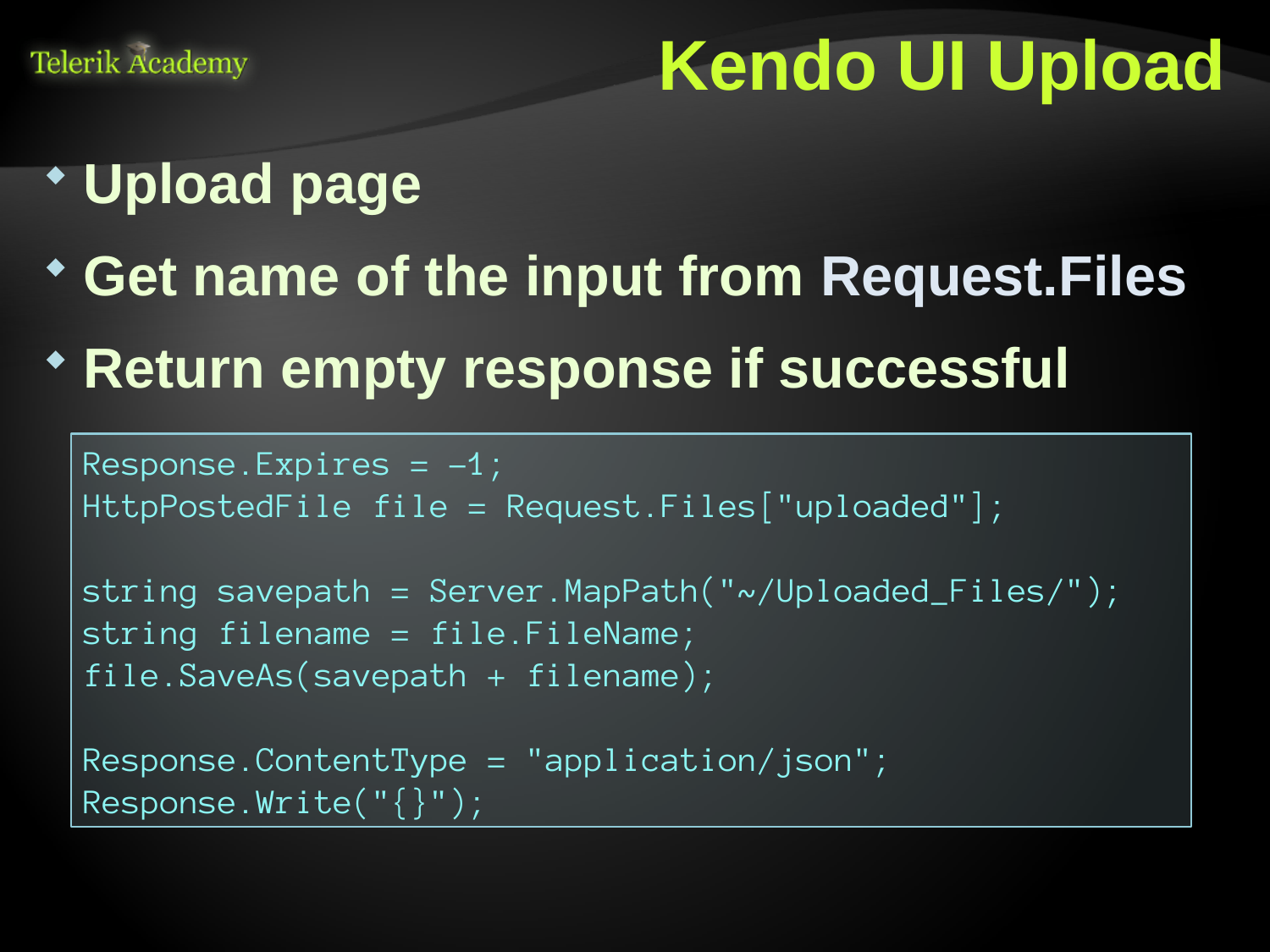

# Kendo UI Upload
Upload page
Get name of the input from Request.Files
Return empty response if successful

Response.Expires = -1;
HttpPostedFile file = Request.Files["uploaded"];

string savepath = Server.MapPath("~/Uploaded_Files/");
string filename = file.FileName;
file.SaveAs(savepath + filename);

Response.ContentType = "application/json";
Response.Write("{}");